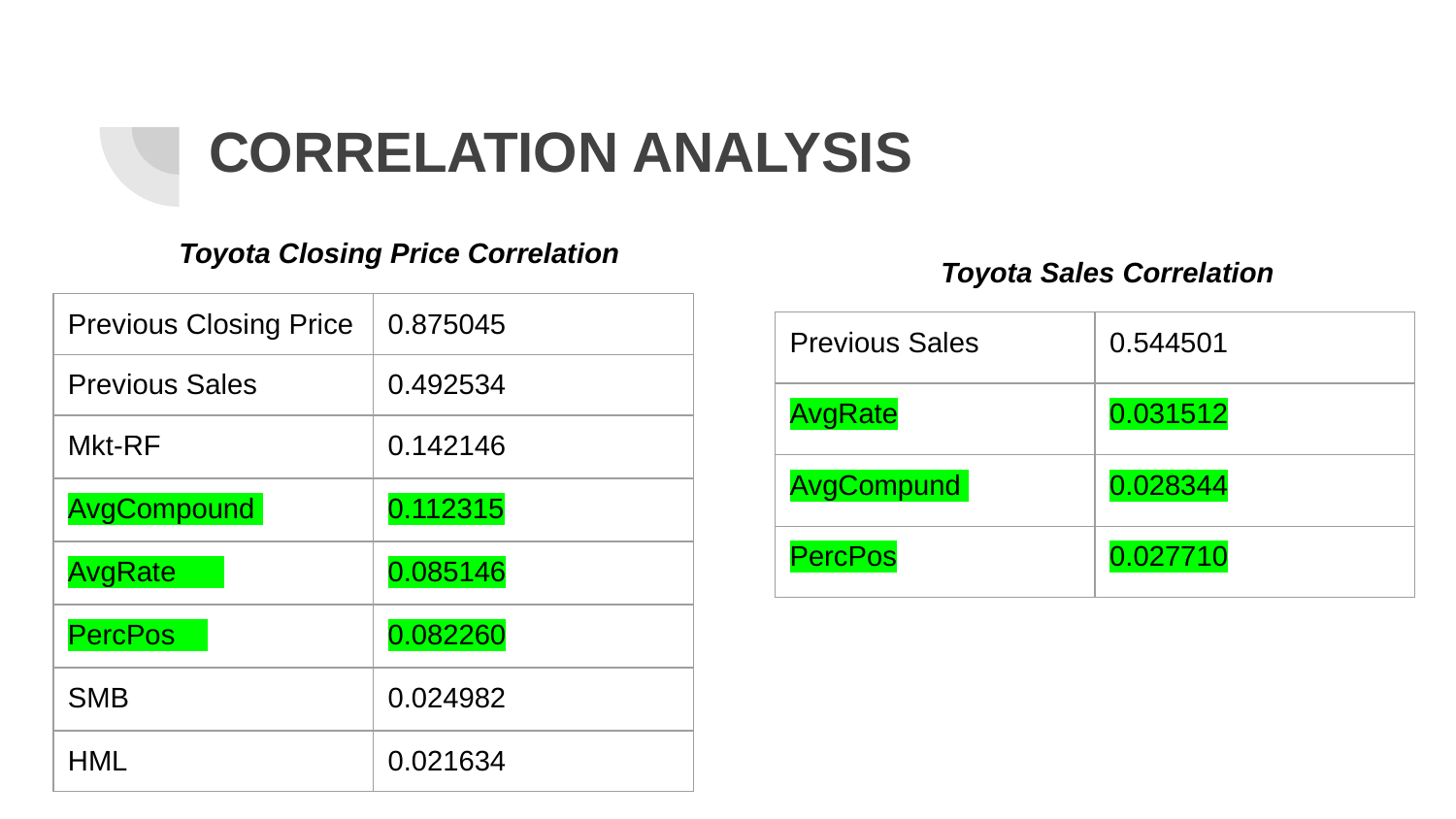

# CORRELATION ANALYSIS
Toyota Closing Price Correlation
Toyota Sales Correlation
| Previous Closing Price | 0.875045 |
| --- | --- |
| Previous Sales | 0.492534 |
| Mkt-RF | 0.142146 |
| AvgCompound | 0.112315 |
| AvgRate | 0.085146 |
| PercPos | 0.082260 |
| SMB | 0.024982 |
| HML | 0.021634 |
| Previous Sales | 0.544501 |
| --- | --- |
| AvgRate | 0.031512 |
| AvgCompund | 0.028344 |
| PercPos | 0.027710 |